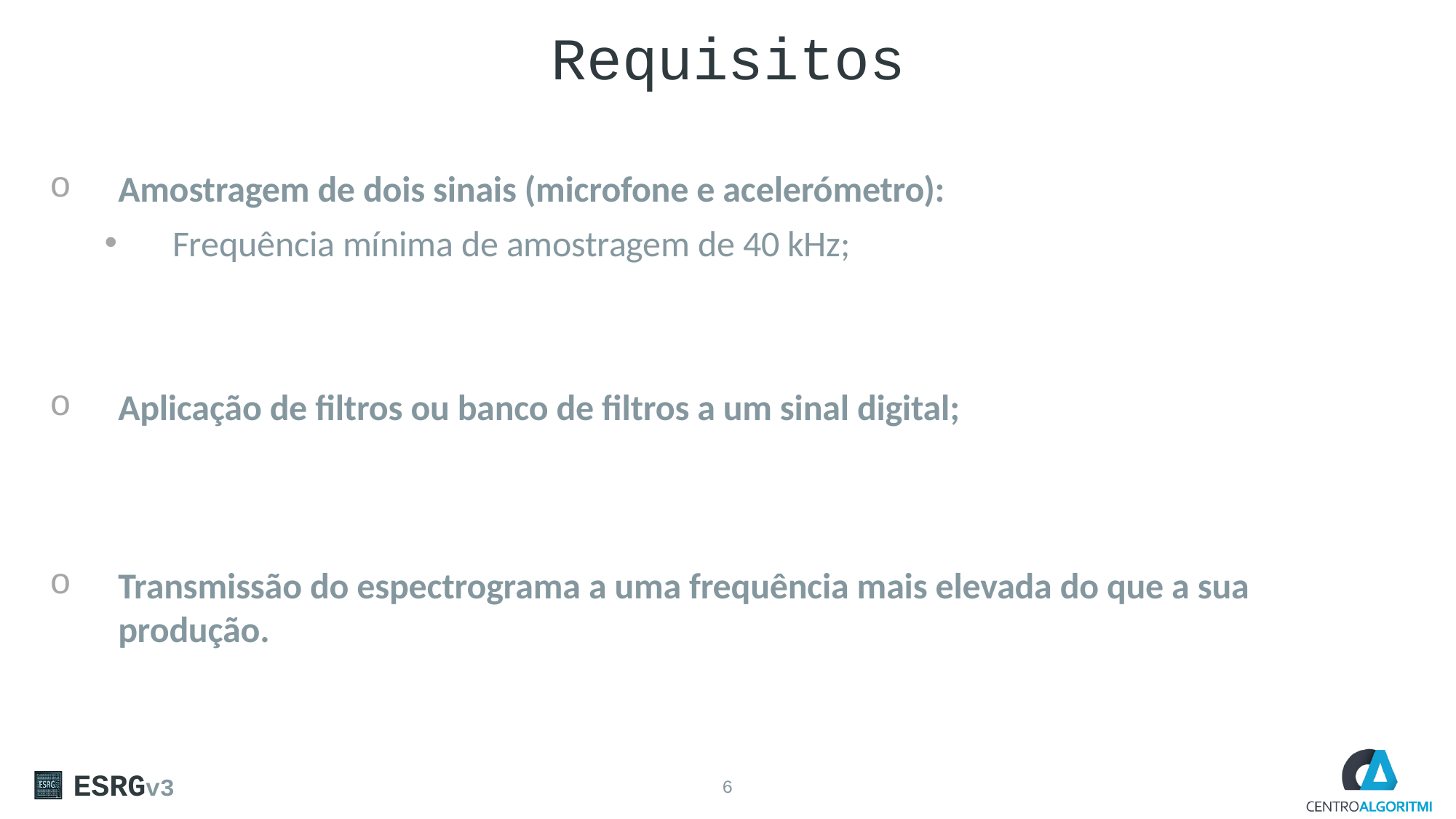

# Requisitos
Amostragem de dois sinais (microfone e acelerómetro):
Frequência mínima de amostragem de 40 kHz;

Aplicação de filtros ou banco de filtros a um sinal digital;

Transmissão do espectrograma a uma frequência mais elevada do que a sua produção.

ESRGv3

6